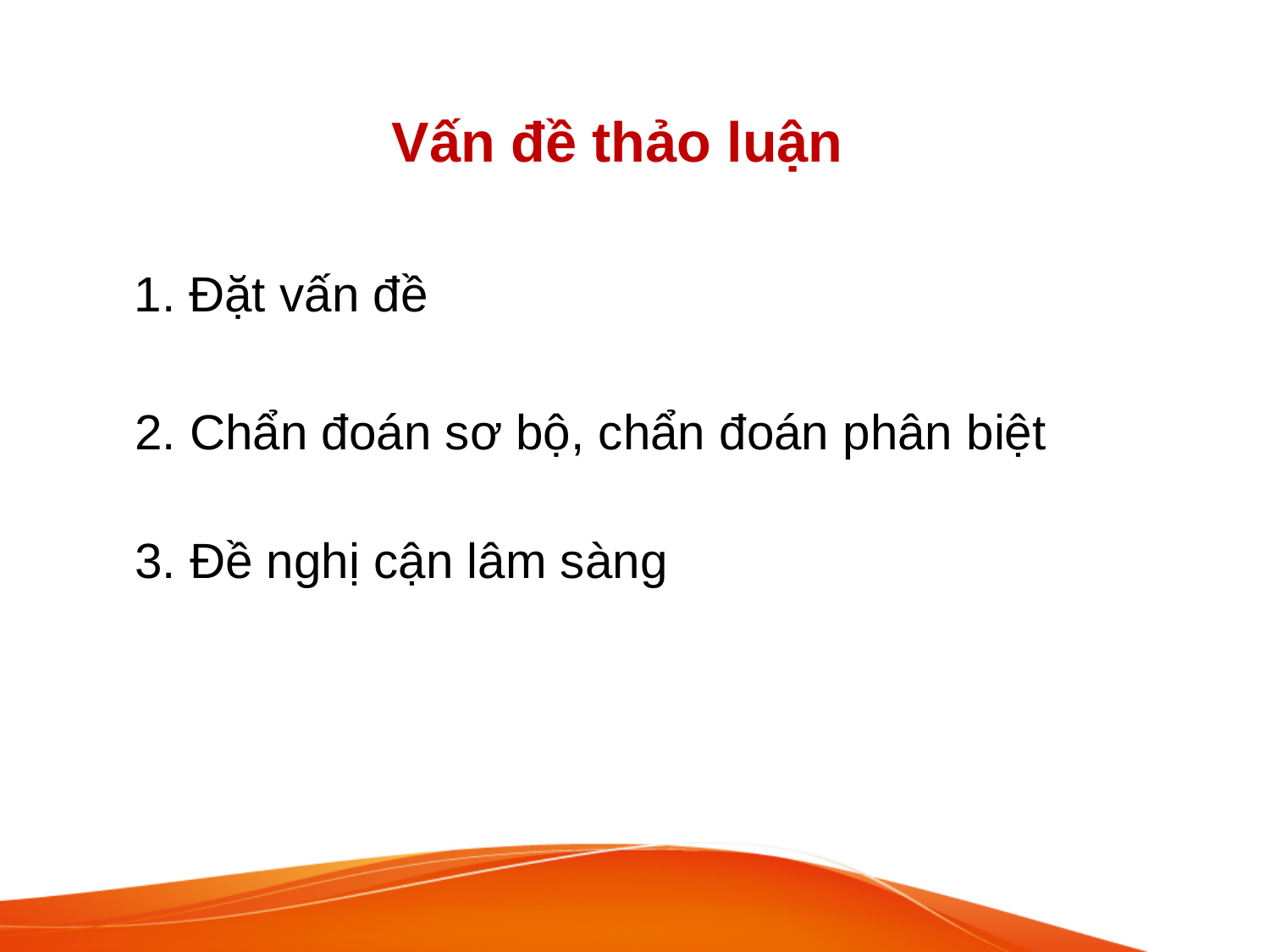

Vấn đề thảo luận
1. Đặt vấn đề
2. Chẩn đoán sơ bộ, chẩn đoán phân biệt
3. Đề nghị cận lâm sàng